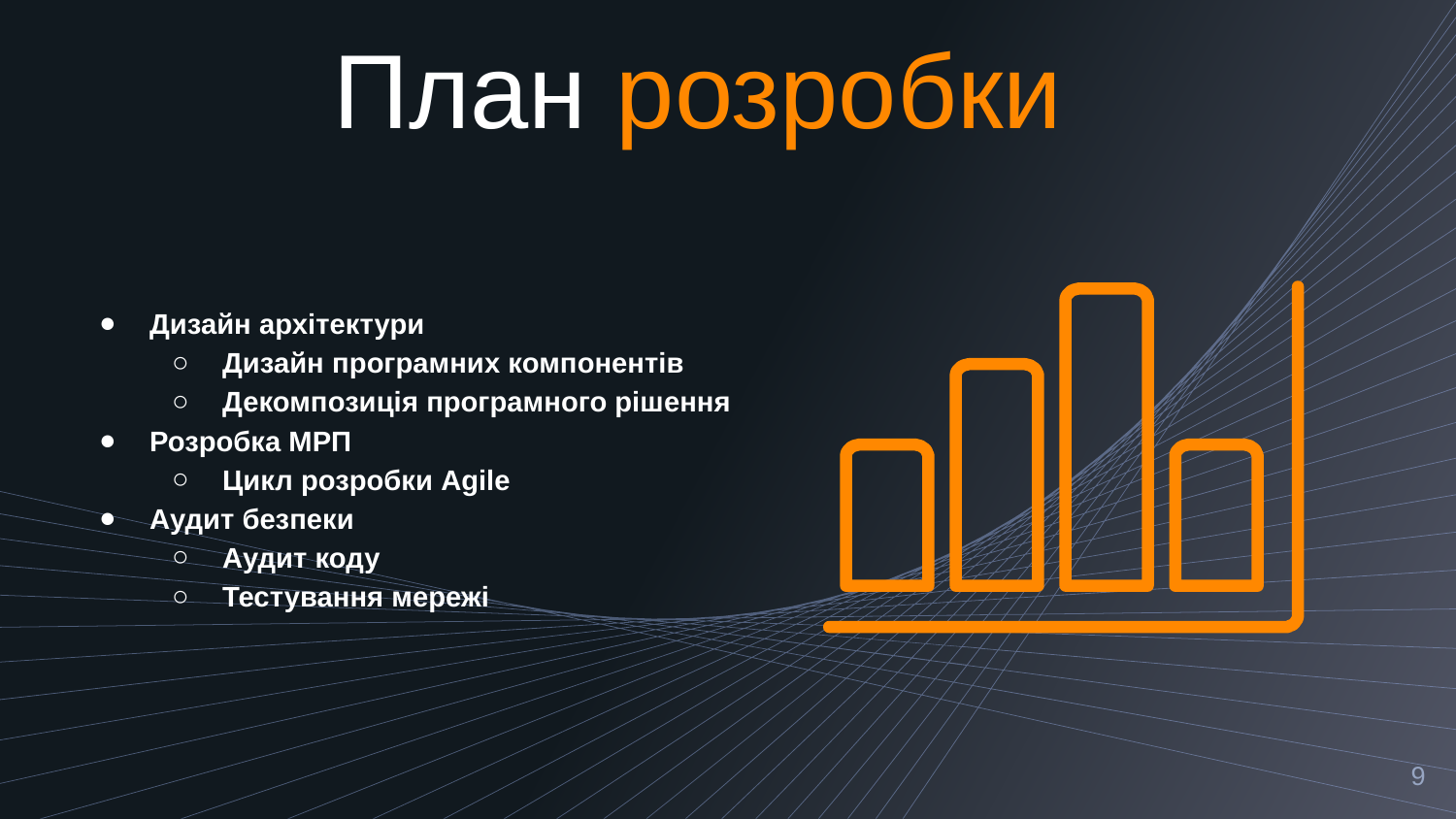

План розробки
Дизайн архітектури
Дизайн програмних компонентів
Декомпозиція програмного рішення
Розробка МРП
Цикл розробки Agile
Аудит безпеки
Аудит коду
Тестування мережі

9